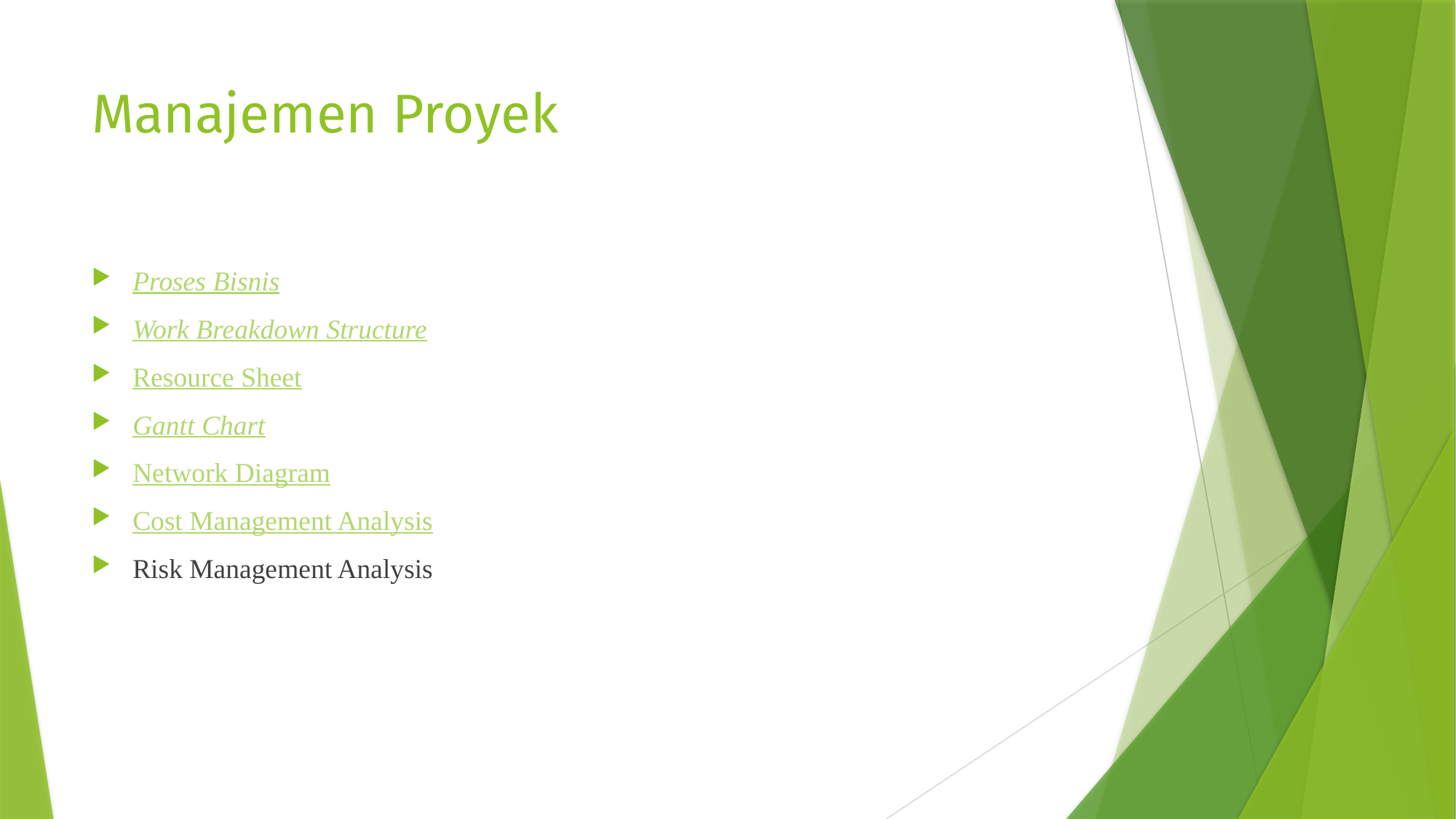

# Manajemen Proyek
Proses Bisnis
Work Breakdown Structure
Resource Sheet
Gantt Chart
Network Diagram
Cost Management Analysis
Risk Management Analysis